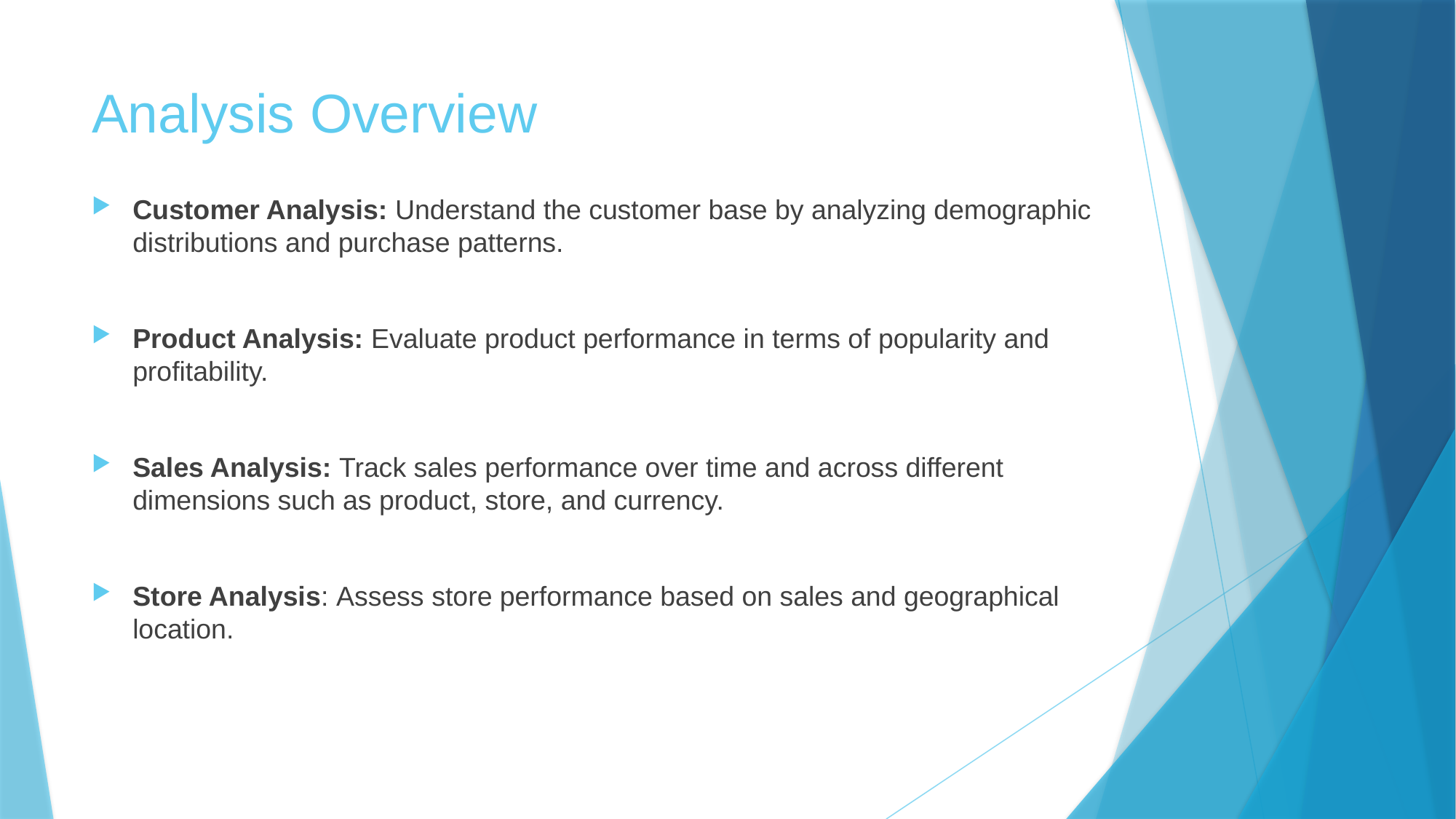

# Analysis Overview
Customer Analysis: Understand the customer base by analyzing demographic distributions and purchase patterns.

Product Analysis: Evaluate product performance in terms of popularity and profitability.

Sales Analysis: Track sales performance over time and across different dimensions such as product, store, and currency.

Store Analysis: Assess store performance based on sales and geographical location.